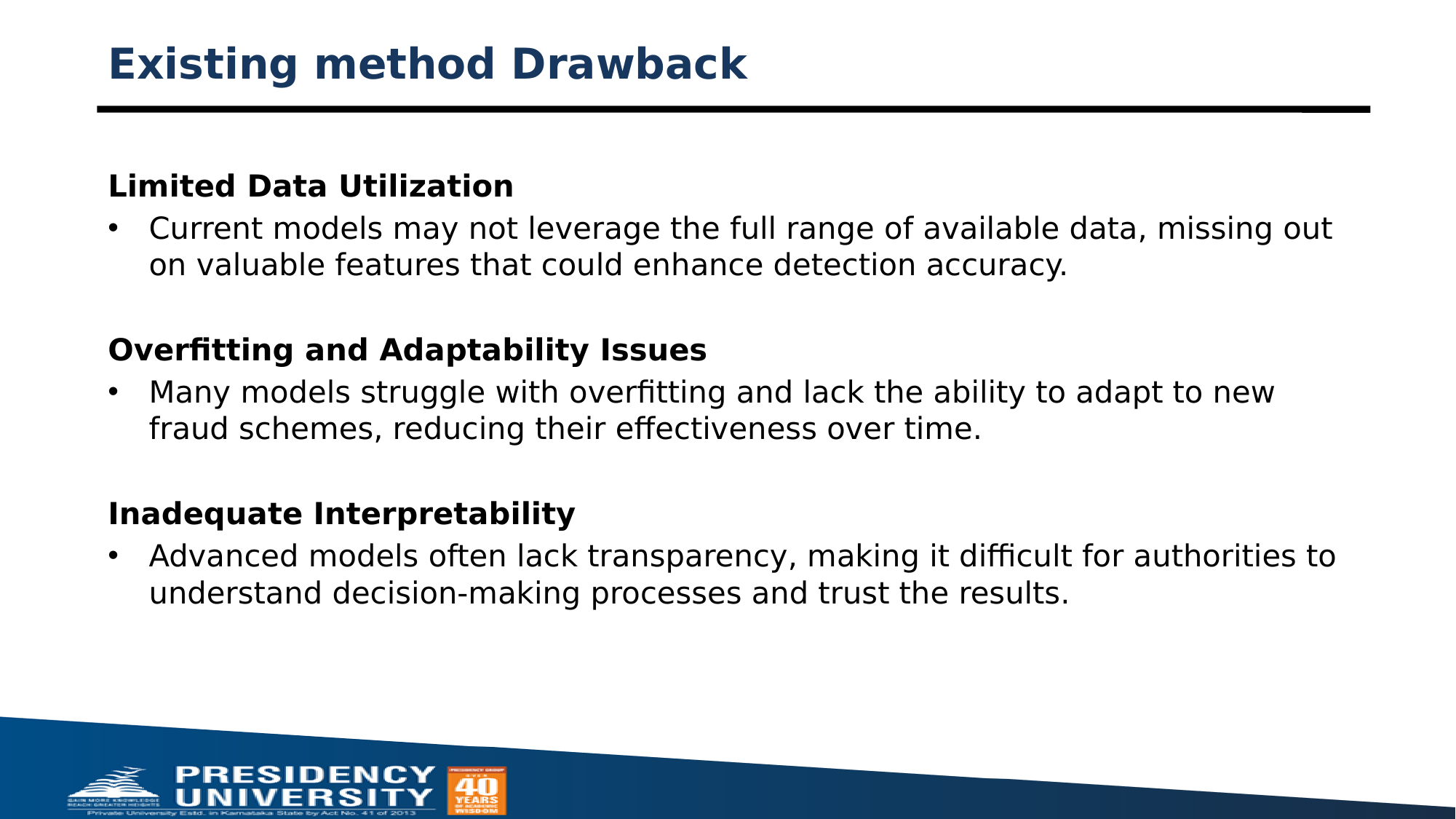

# Existing method Drawback
Limited Data Utilization
Current models may not leverage the full range of available data, missing out on valuable features that could enhance detection accuracy.

Overfitting and Adaptability Issues
Many models struggle with overfitting and lack the ability to adapt to new fraud schemes, reducing their effectiveness over time.

Inadequate Interpretability
Advanced models often lack transparency, making it difficult for authorities to understand decision-making processes and trust the results.